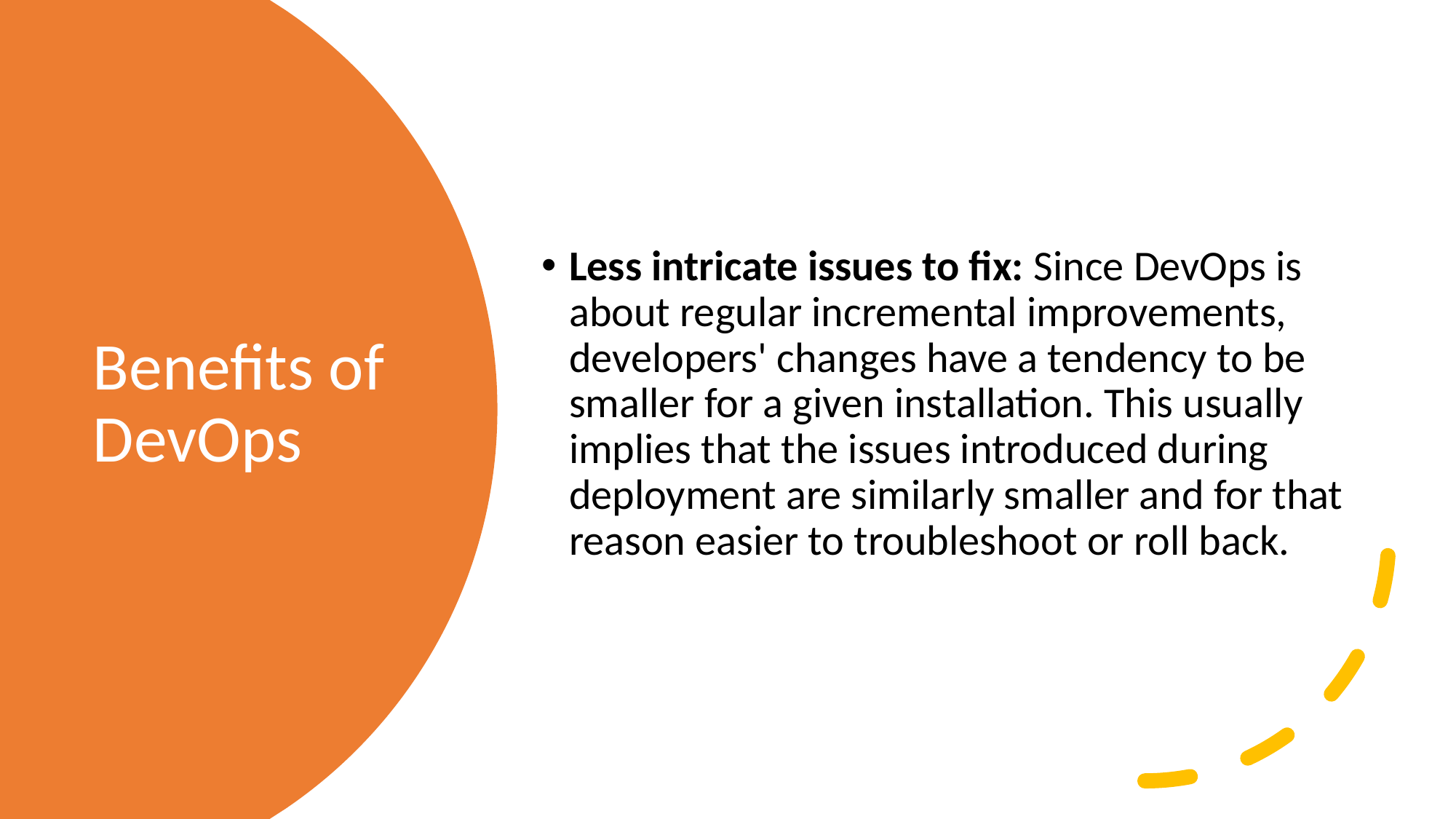

Less intricate issues to fix: Since DevOps is about regular incremental improvements, developers' changes have a tendency to be smaller for a given installation. This usually implies that the issues introduced during deployment are similarly smaller and for that reason easier to troubleshoot or roll back.
# Benefits of DevOps